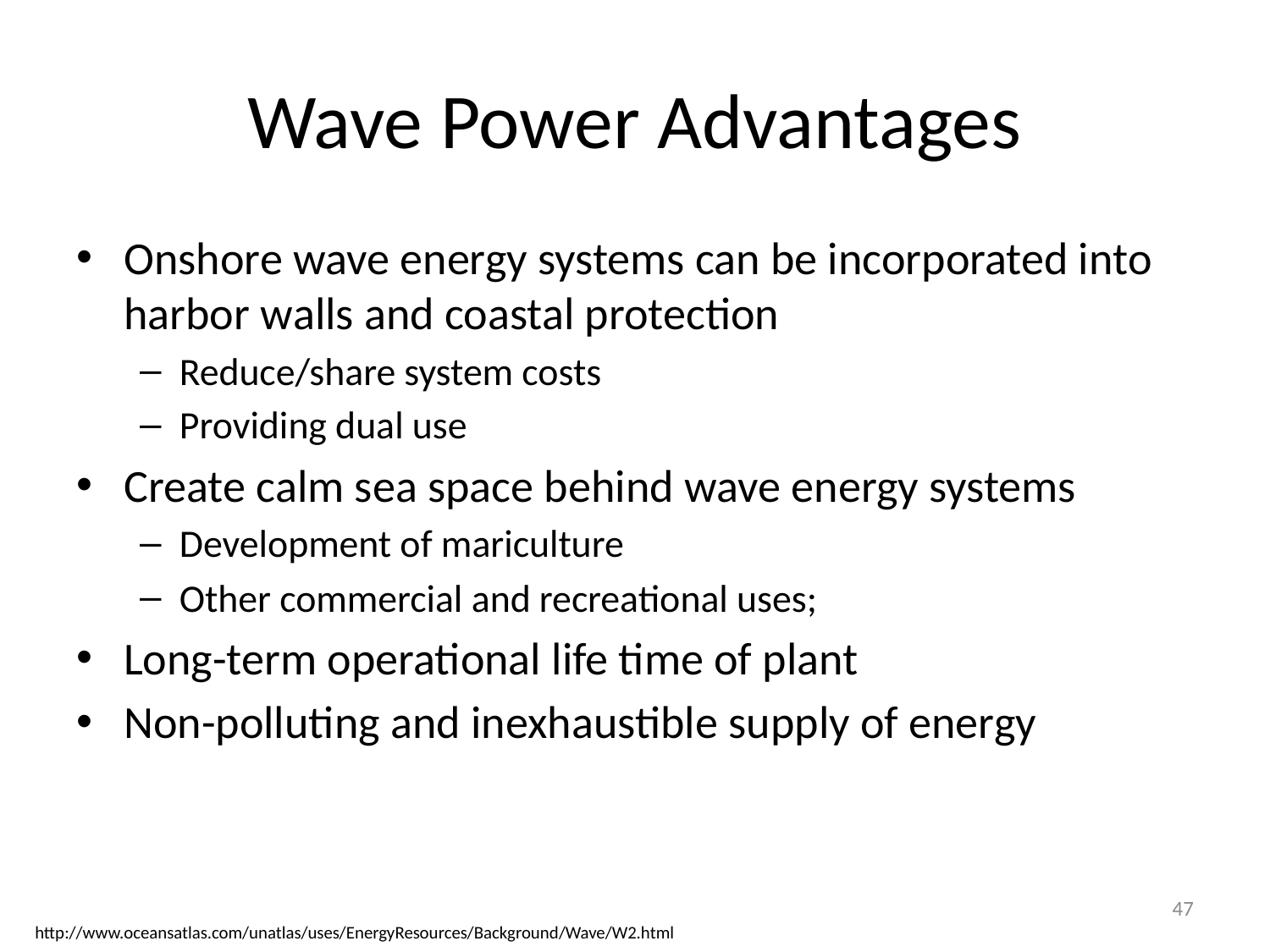

# Wave Power Advantages
Onshore wave energy systems can be incorporated into harbor walls and coastal protection
Reduce/share system costs
Providing dual use
Create calm sea space behind wave energy systems
Development of mariculture
Other commercial and recreational uses;
Long-term operational life time of plant
Non-polluting and inexhaustible supply of energy
47
http://www.oceansatlas.com/unatlas/uses/EnergyResources/Background/Wave/W2.html